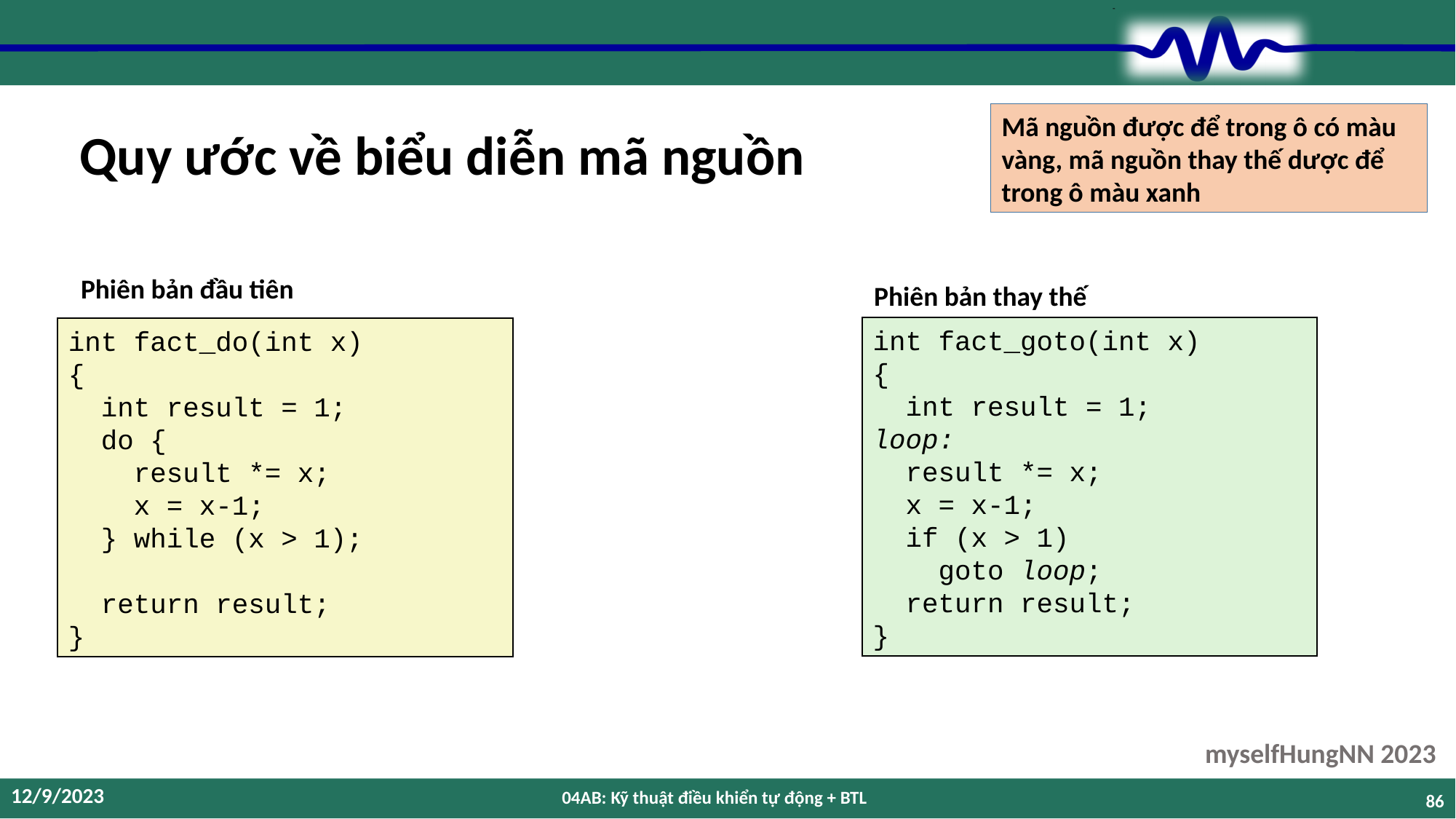

# Quy ước về biểu diễn mã nguồn
Mã nguồn được để trong ô có màu vàng, mã nguồn thay thế dược để trong ô màu xanh
Phiên bản đầu tiên
Phiên bản thay thế
int fact_goto(int x)
{
  int result = 1;
loop:
  result *= x;
  x = x-1;
  if (x > 1)
    goto loop;
  return result;
}
int fact_do(int x)
{
  int result = 1;
  do {
    result *= x;
    x = x-1;
  } while (x > 1);

  return result;
}
12/9/2023
04AB: Kỹ thuật điều khiển tự động + BTL
86